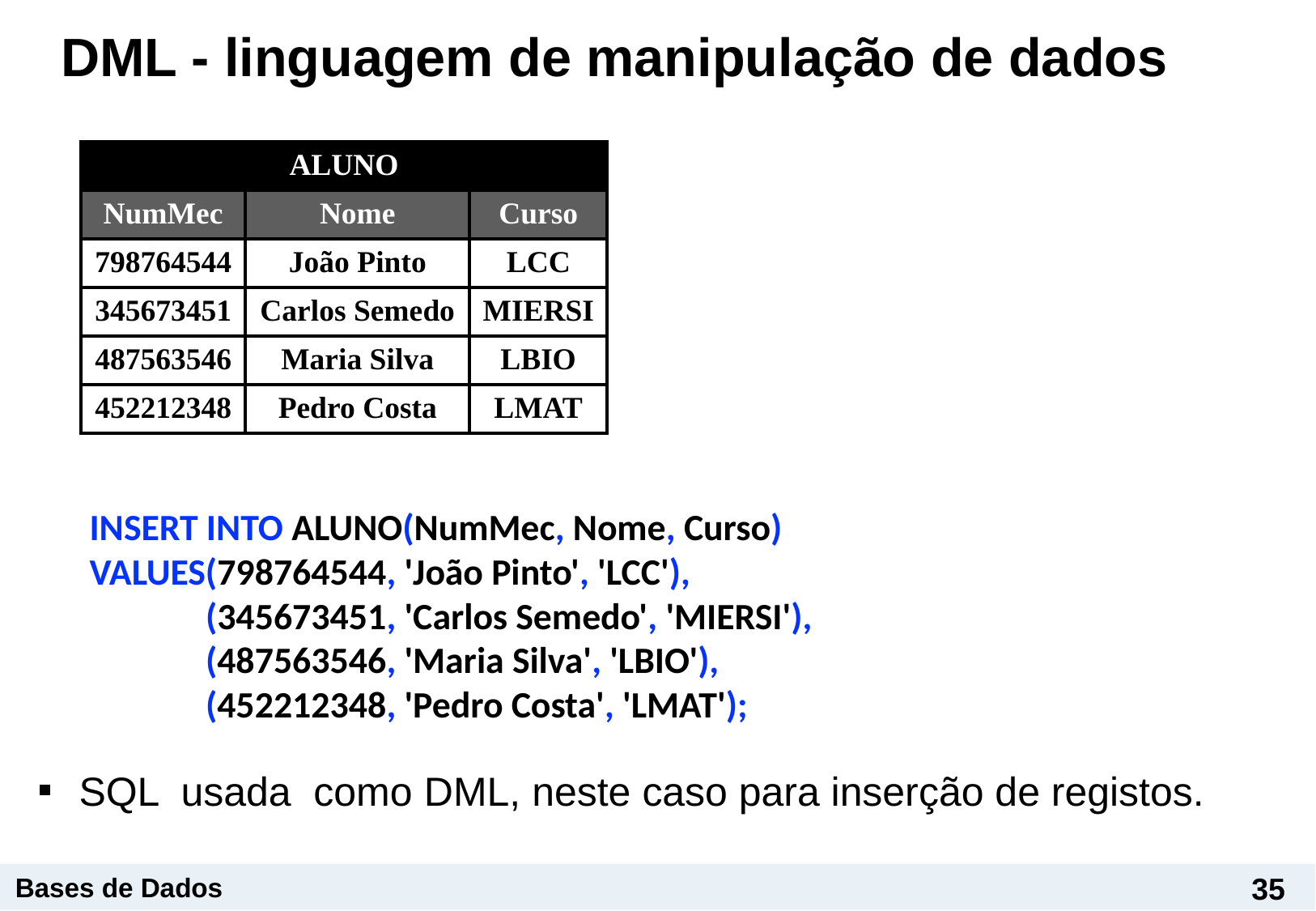

# DML - linguagem de manipulação de dados
| ALUNO |  |  |
| --- | --- | --- |
| NumMec | Nome | Curso |
| 798764544 | João Pinto | LCC |
| 345673451 | Carlos Semedo | MIERSI |
| 487563546 | Maria Silva | LBIO |
| 452212348 | Pedro Costa | LMAT |
INSERT INTO ALUNO(NumMec, Nome, Curso)
VALUES(798764544, 'João Pinto', 'LCC'),
              (345673451, 'Carlos Semedo', 'MIERSI'),
              (487563546, 'Maria Silva', 'LBIO'),
              (452212348, 'Pedro Costa', 'LMAT');
SQL  usada  como DML, neste caso para inserção de registos.
35